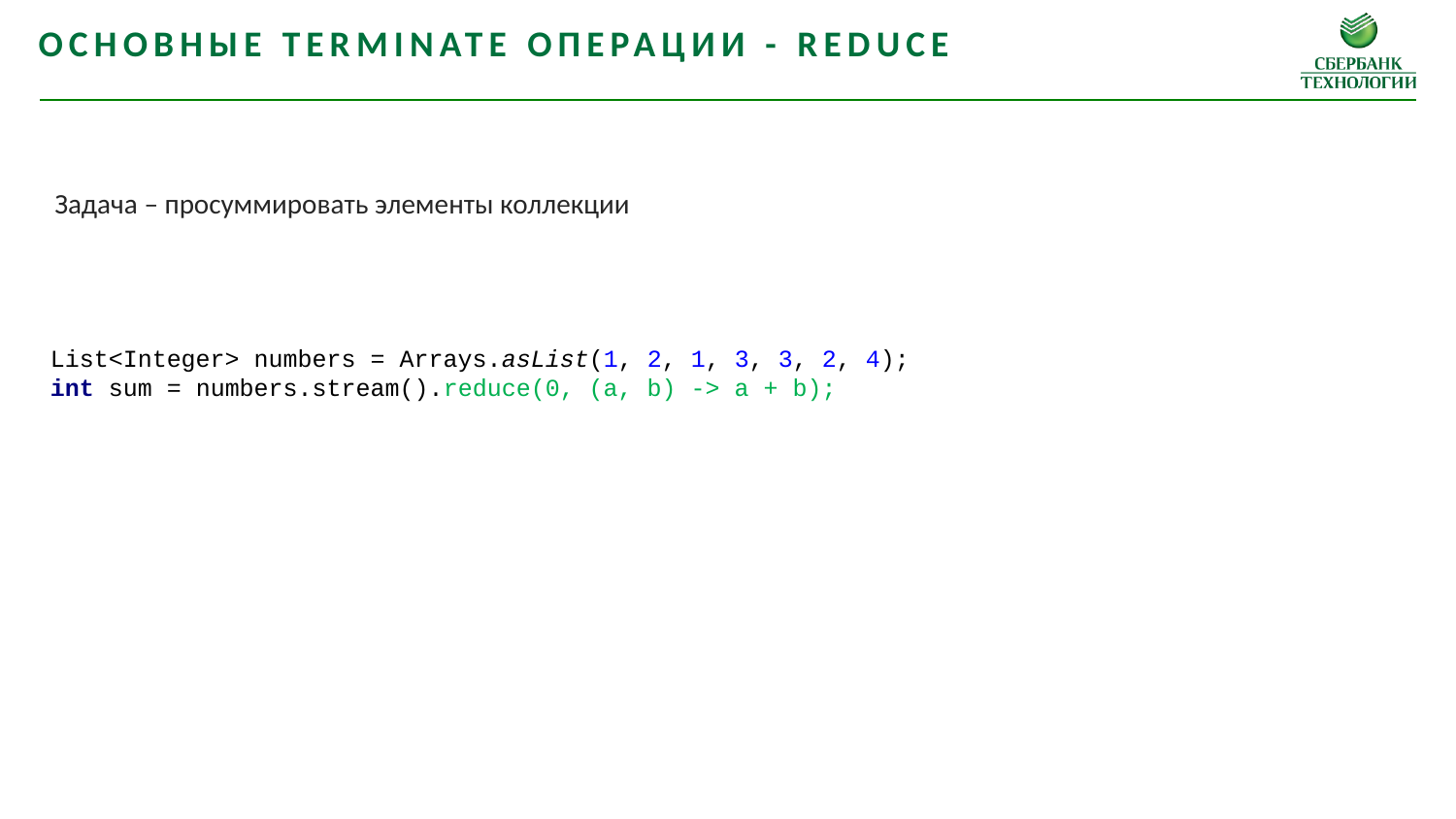

Основные terminate операции - reduce
Задача – просуммировать элементы коллекции

List<Integer> numbers = Arrays.asList(1, 2, 1, 3, 3, 2, 4);
int sum = numbers.stream().reduce(0, (a, b) -> a + b);